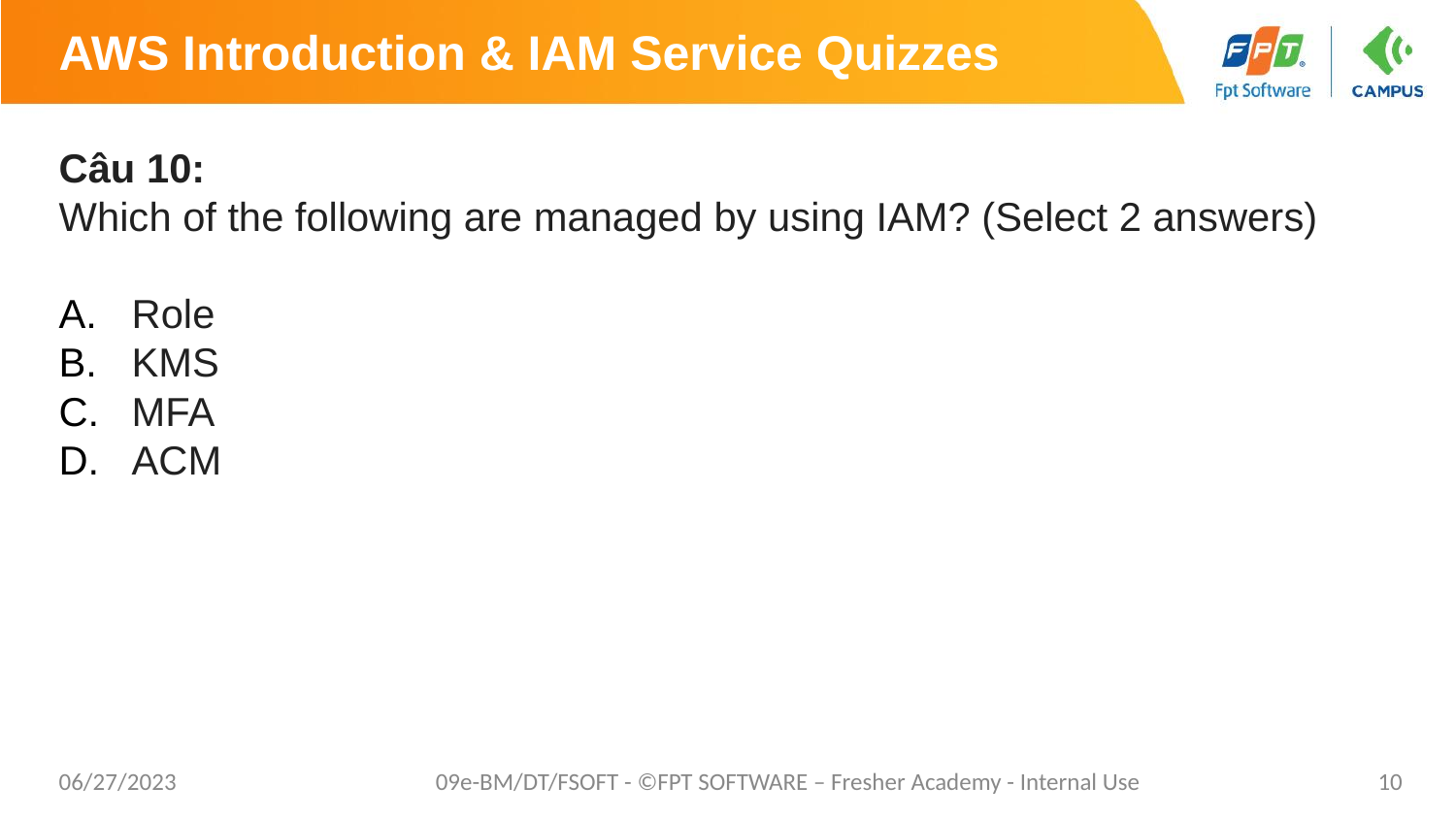

# AWS Introduction & IAM Service Quizzes
Câu 10:
Which of the following are managed by using IAM? (Select 2 answers)

Role
KMS
MFA
ACM
06/27/2023
09e-BM/DT/FSOFT - ©FPT SOFTWARE – Fresher Academy - Internal Use
10